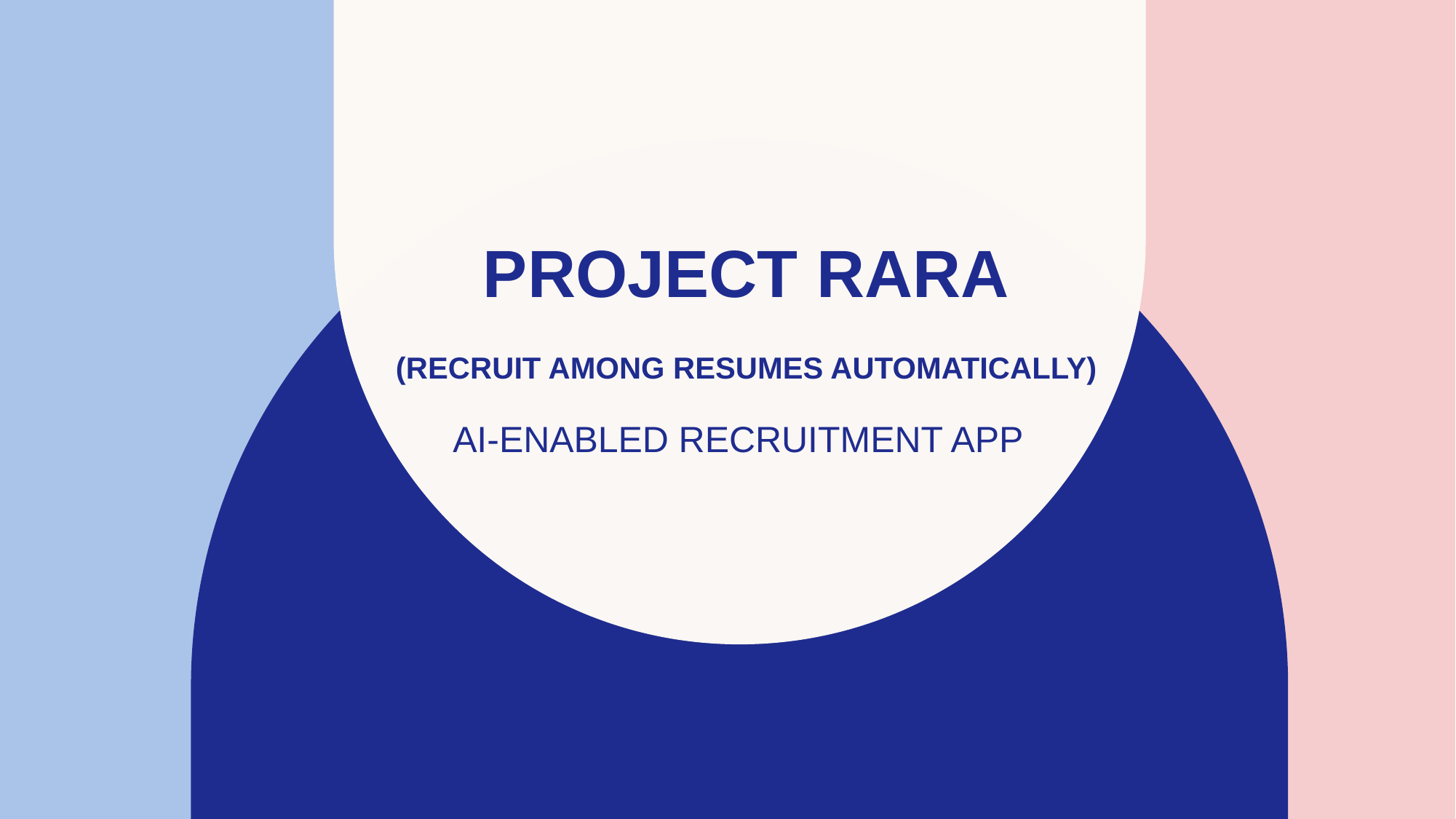

# Project RARA (Recruit Among Resumes Automatically)
AI-ENABLED RECRUITMENT APP